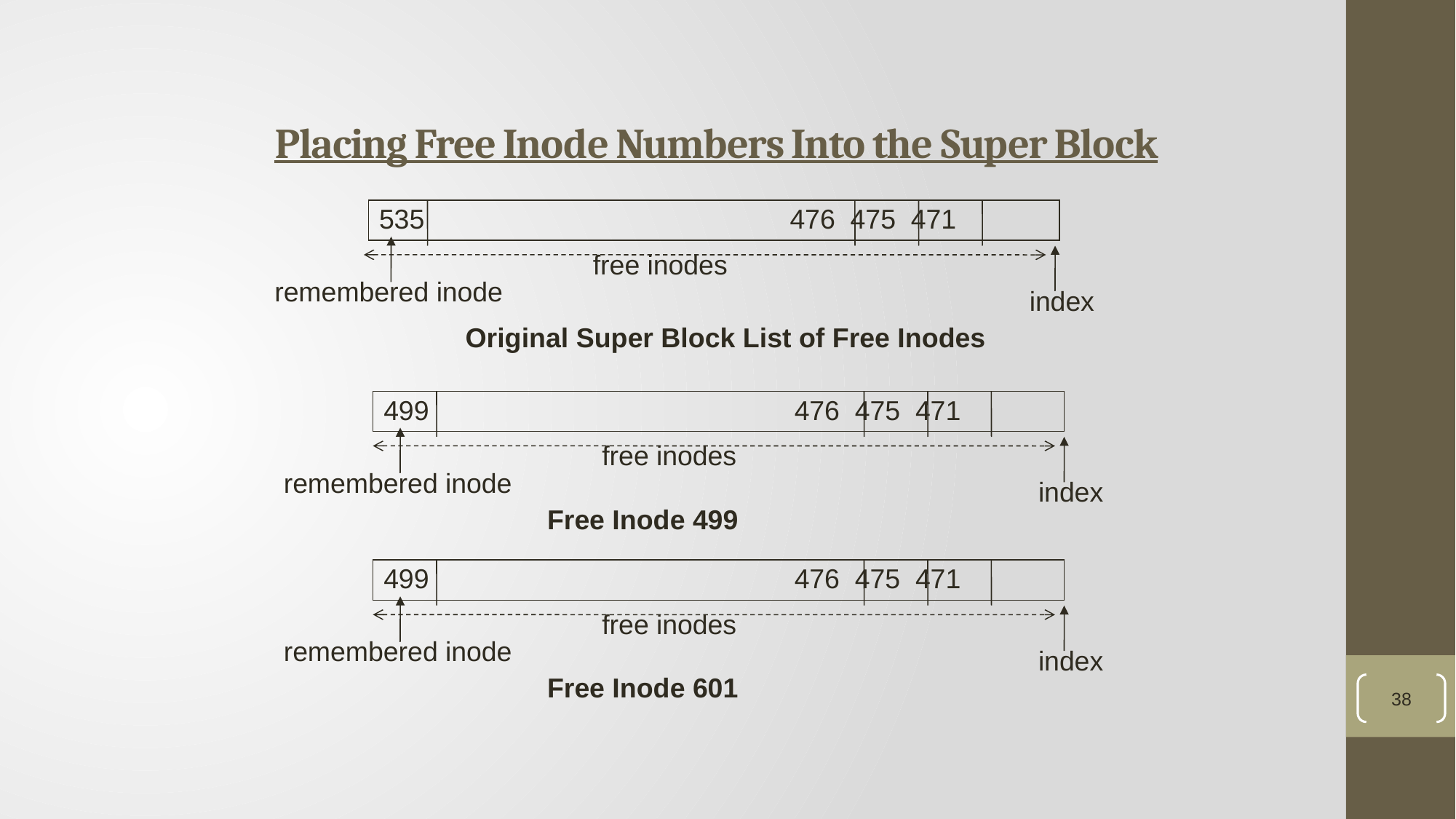

# Placing Free Inode Numbers Into the Super Block
38
535                                                476  475  471

free inodes

remembered inode
index
Original Super Block List of Free Inodes
499                                                476  475  471

free inodes

remembered inode
index

Free Inode 499
499                                                476  475  471

free inodes

remembered inode
index

Free Inode 601